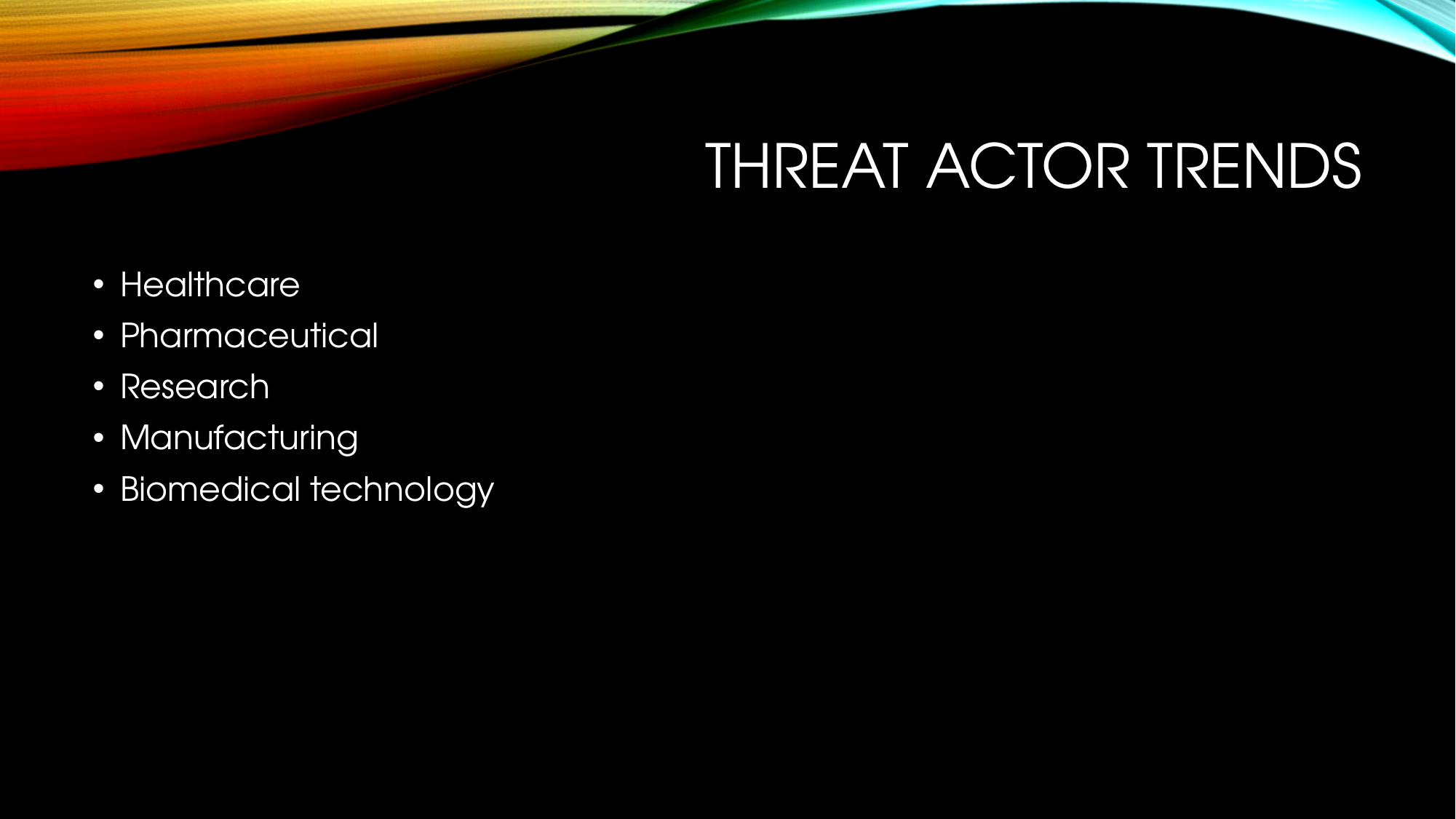

# Threat Actor Trends
Healthcare
Pharmaceutical
Research
Manufacturing
Biomedical technology